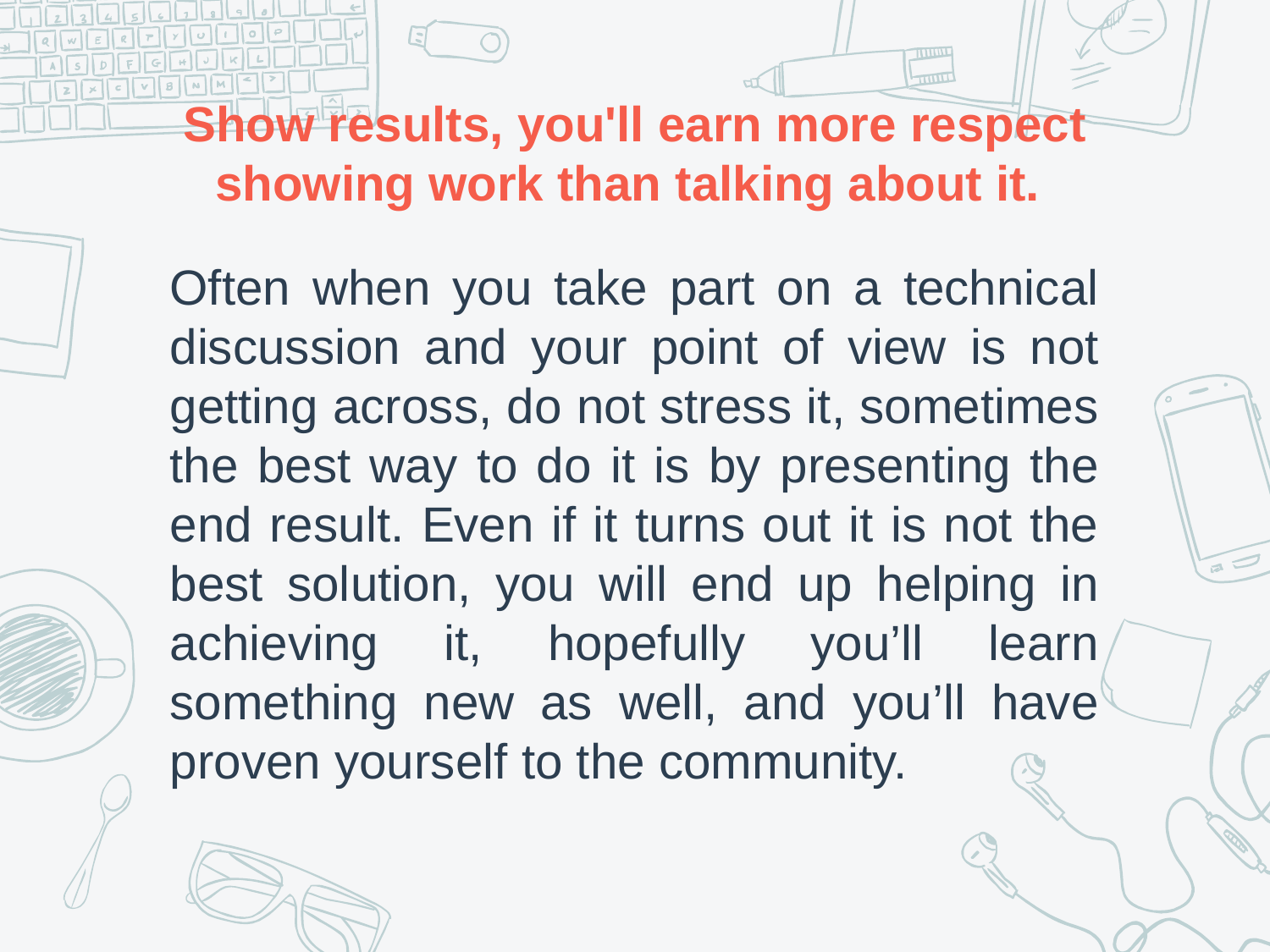

# Show results, you'll earn more respect showing work than talking about it.
Often when you take part on a technical discussion and your point of view is not getting across, do not stress it, sometimes the best way to do it is by presenting the end result. Even if it turns out it is not the best solution, you will end up helping in achieving it, hopefully you’ll learn something new as well, and you’ll have proven yourself to the community.